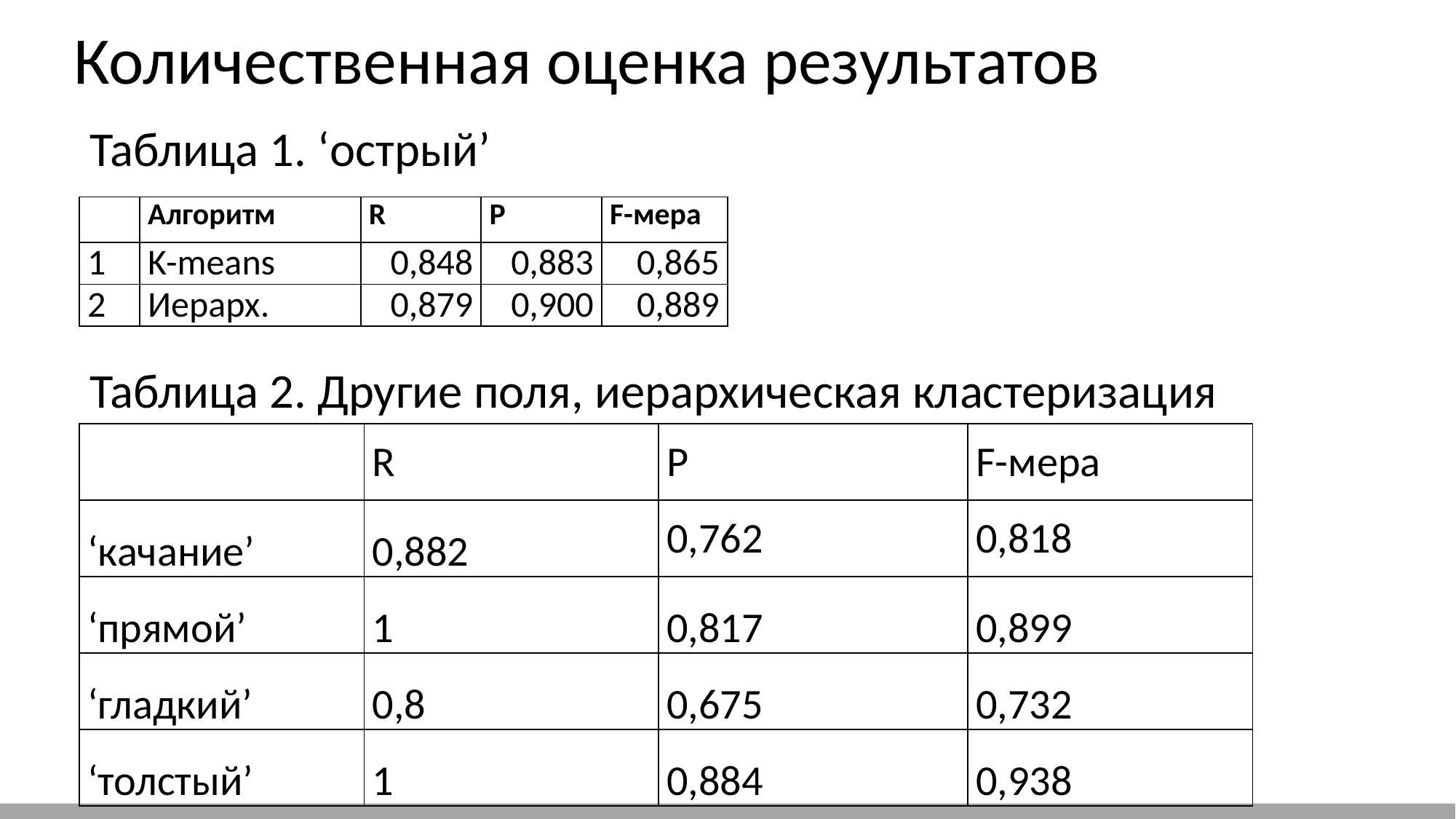

# Количественная оценка результатов
Таблица 1. ‘острый’
|  | Алгоритм | R | P | F-мера |
| --- | --- | --- | --- | --- |
| 1 | K-means | 0,848 | 0,883 | 0,865 |
| 2 | Иерарх. | 0,879 | 0,900 | 0,889 |
Таблица 2. Другие поля, иерархическая кластеризация
|  | R | P | F-мера |
| --- | --- | --- | --- |
| ‘качание’ | 0,882 | 0,762 | 0,818 |
| ‘прямой’ | 1 | 0,817 | 0,899 |
| ‘гладкий’ | 0,8 | 0,675 | 0,732 |
| ‘толстый’ | 1 | 0,884 | 0,938 |